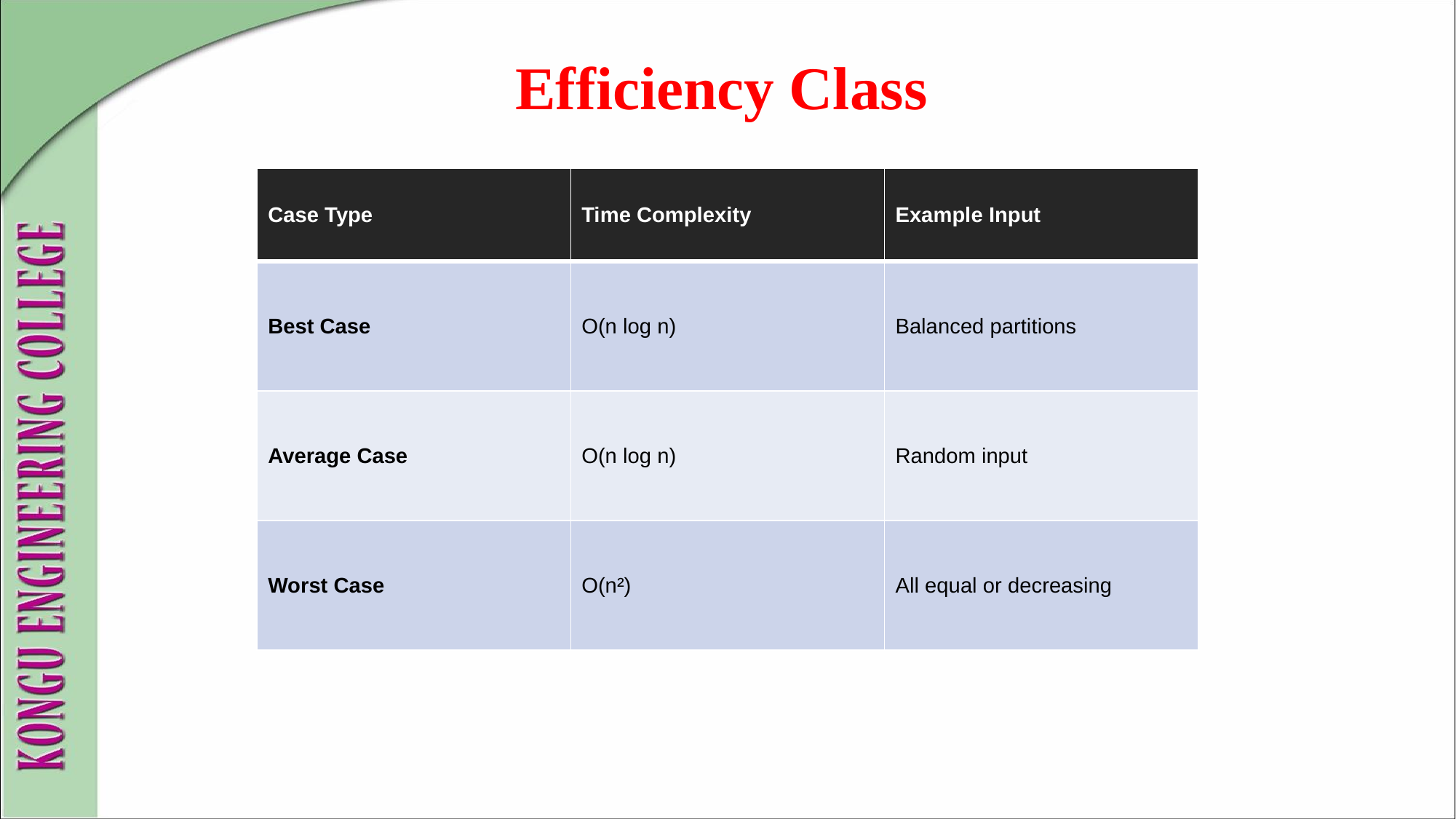

# Efficiency Class
| Case Type | Time Complexity | Example Input |
| --- | --- | --- |
| Best Case | O(n log n) | Balanced partitions |
| Average Case | O(n log n) | Random input |
| Worst Case | O(n²) | All equal or decreasing |